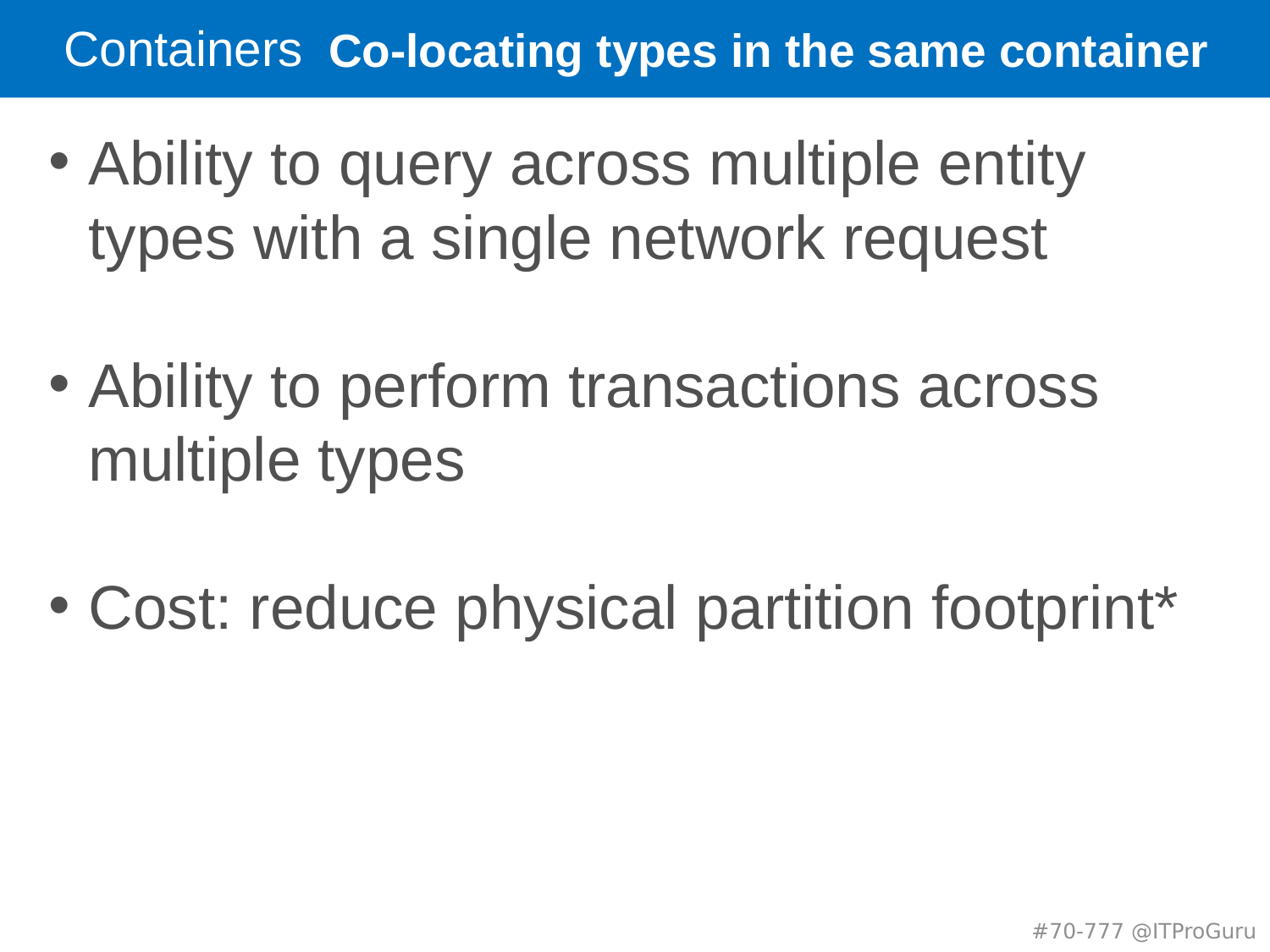

# Containers
Co-locating types in the same container
Ability to query across multiple entity types with a single network request

Ability to perform transactions across multiple types

Cost: reduce physical partition footprint*